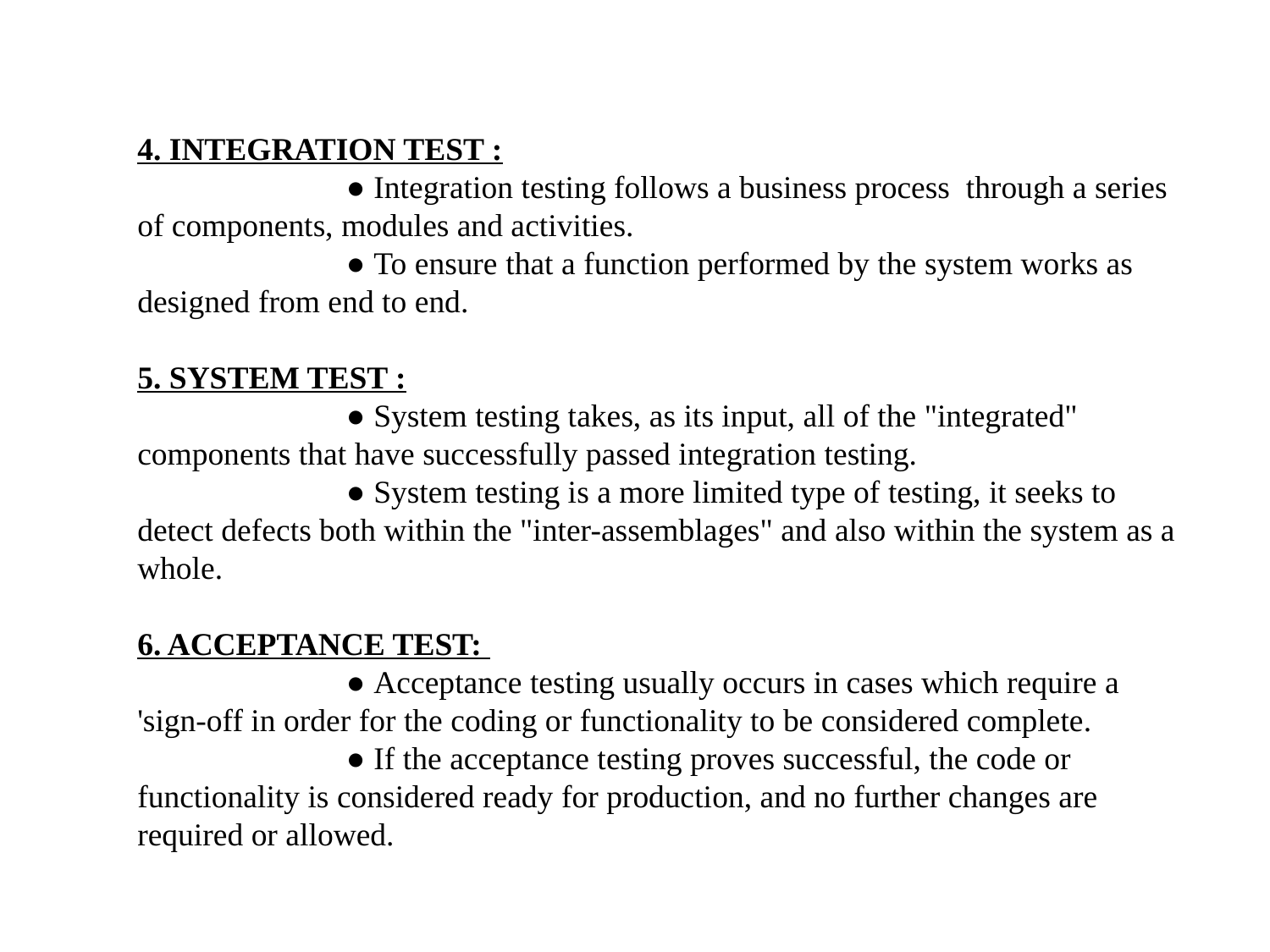

4. INTEGRATION TEST :
                          ● Integration testing follows a business process  through a series of components, modules and activities.
                          ● To ensure that a function performed by the system works as designed from end to end.

5. SYSTEM TEST :
                          ● System testing takes, as its input, all of the "integrated" components that have successfully passed integration testing.
                          ● System testing is a more limited type of testing, it seeks to detect defects both within the "inter-assemblages" and also within the system as a whole.

6. ACCEPTANCE TEST:
                          ● Acceptance testing usually occurs in cases which require a 'sign-off in order for the coding or functionality to be considered complete.
                          ● If the acceptance testing proves successful, the code or functionality is considered ready for production, and no further changes are required or allowed.